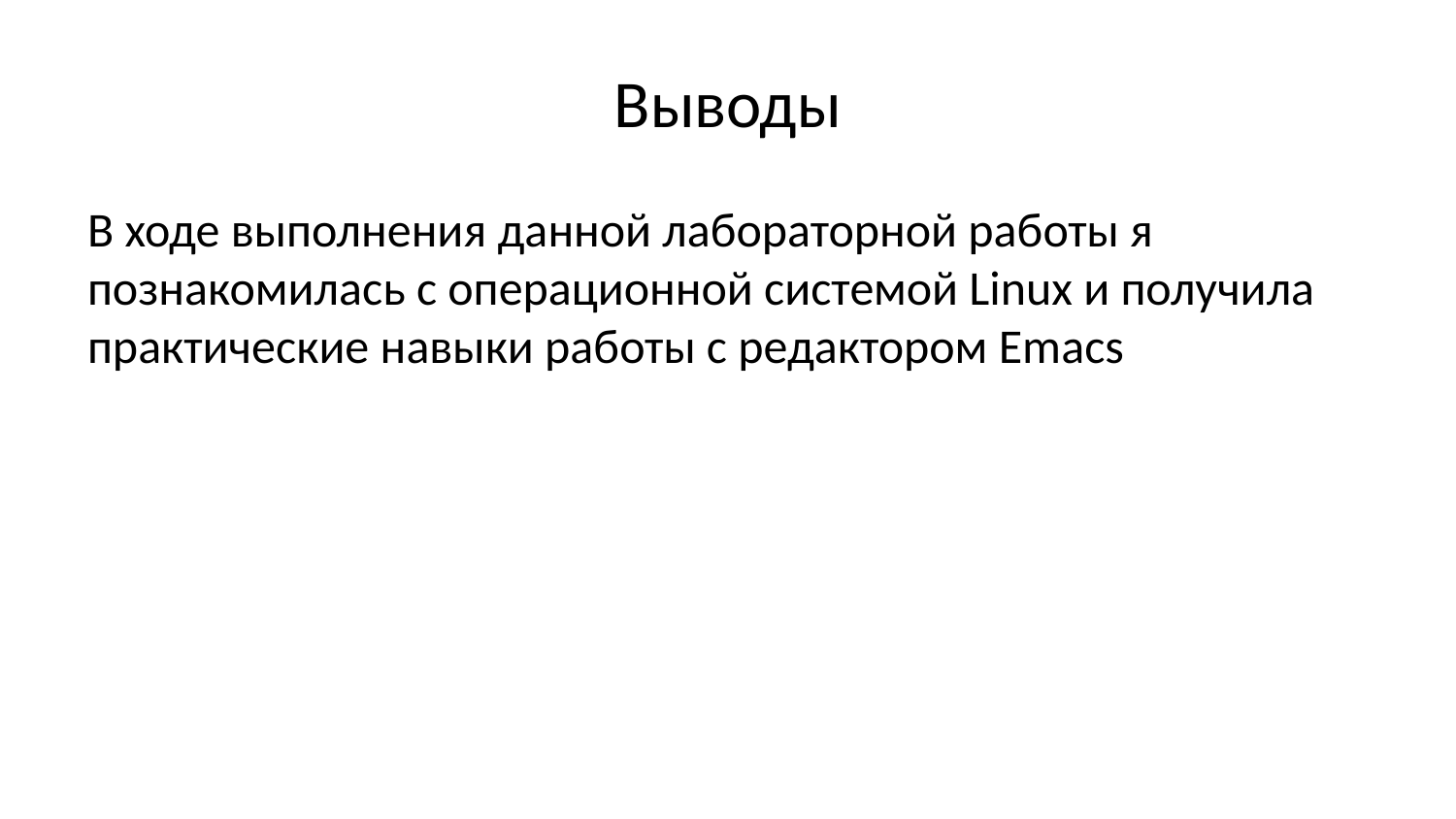

# Выводы
В ходе выполнения данной лабораторной работы я познакомилась с операционной системой Linux и получила практические навыки работы с редактором Emacs